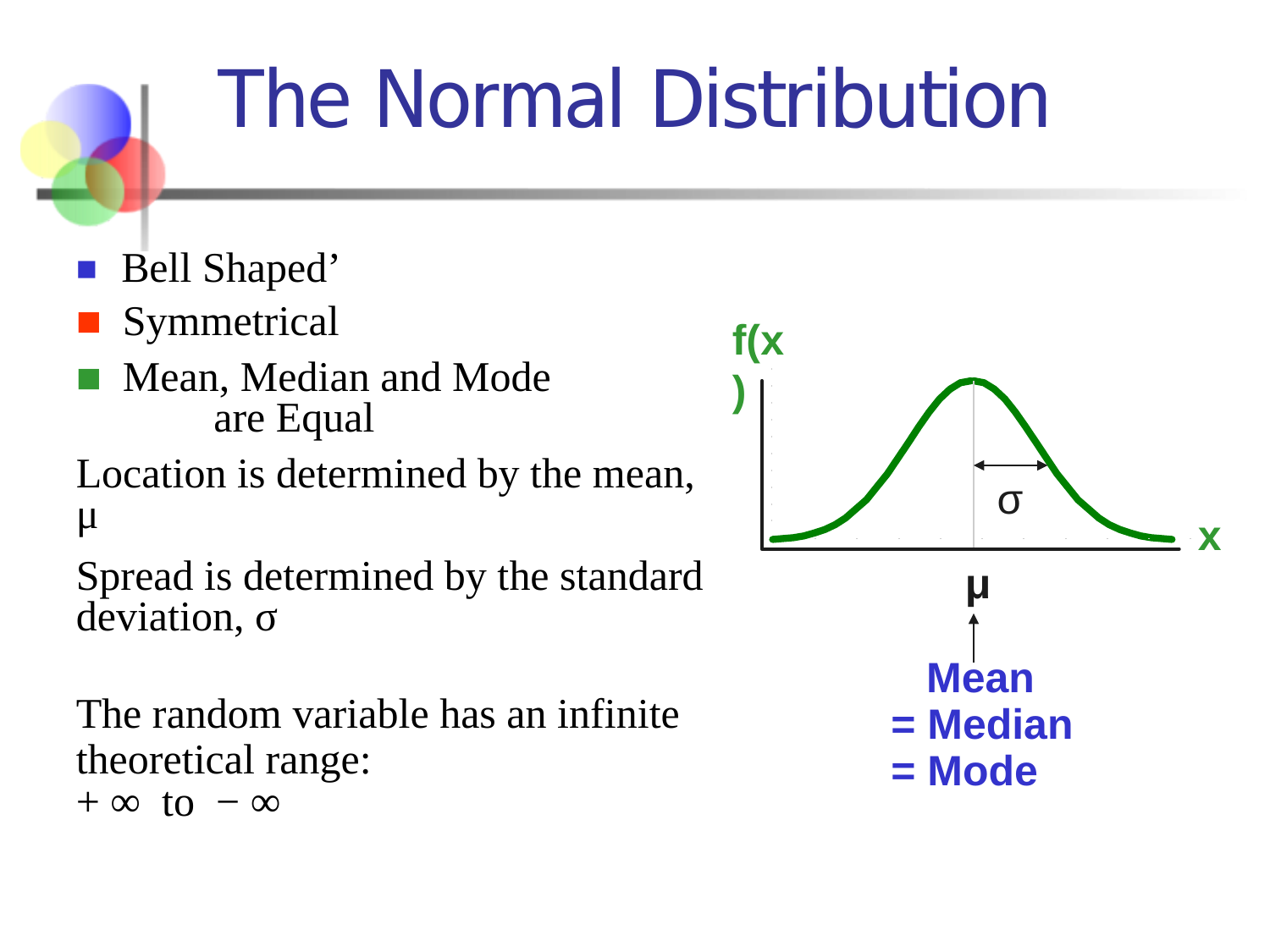

# The Normal Distribution
 ‘Bell Shaped’
  Symmetrical
  Mean, Median and Mode
	 are Equal
Location is determined by the mean, μ
Spread is determined by the standard deviation, σ

The random variable has an infinite theoretical range:
+ ∞  to  − ∞
f(x)

σ
x

μ
   Mean
= Median
= Mode